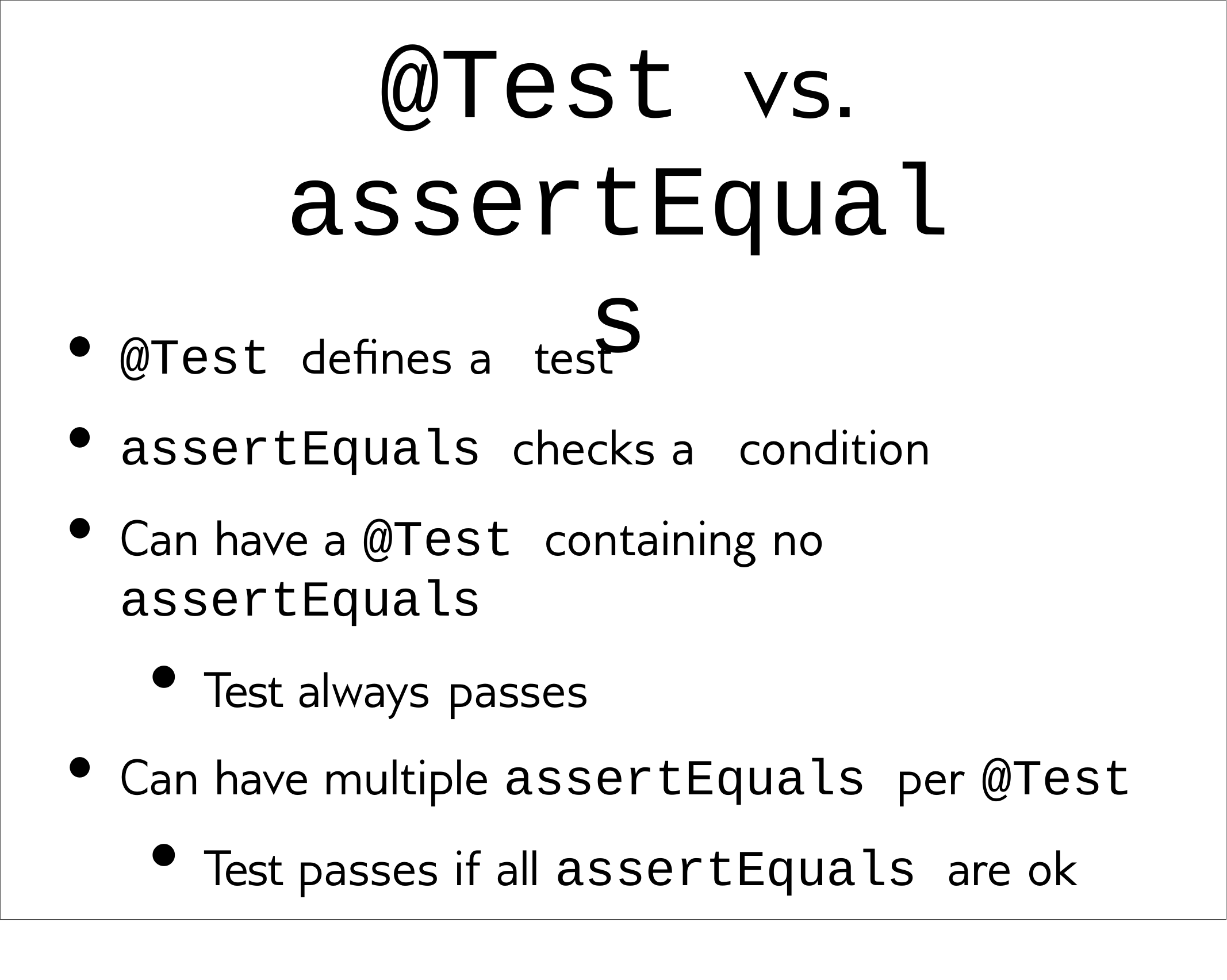

# @Test vs.
assertEquals
@Test defines a	test
assertEquals checks a	condition
Can have a @Test containing no assertEquals
Test always passes
Can have multiple assertEquals per @Test
Test passes if all assertEquals are ok